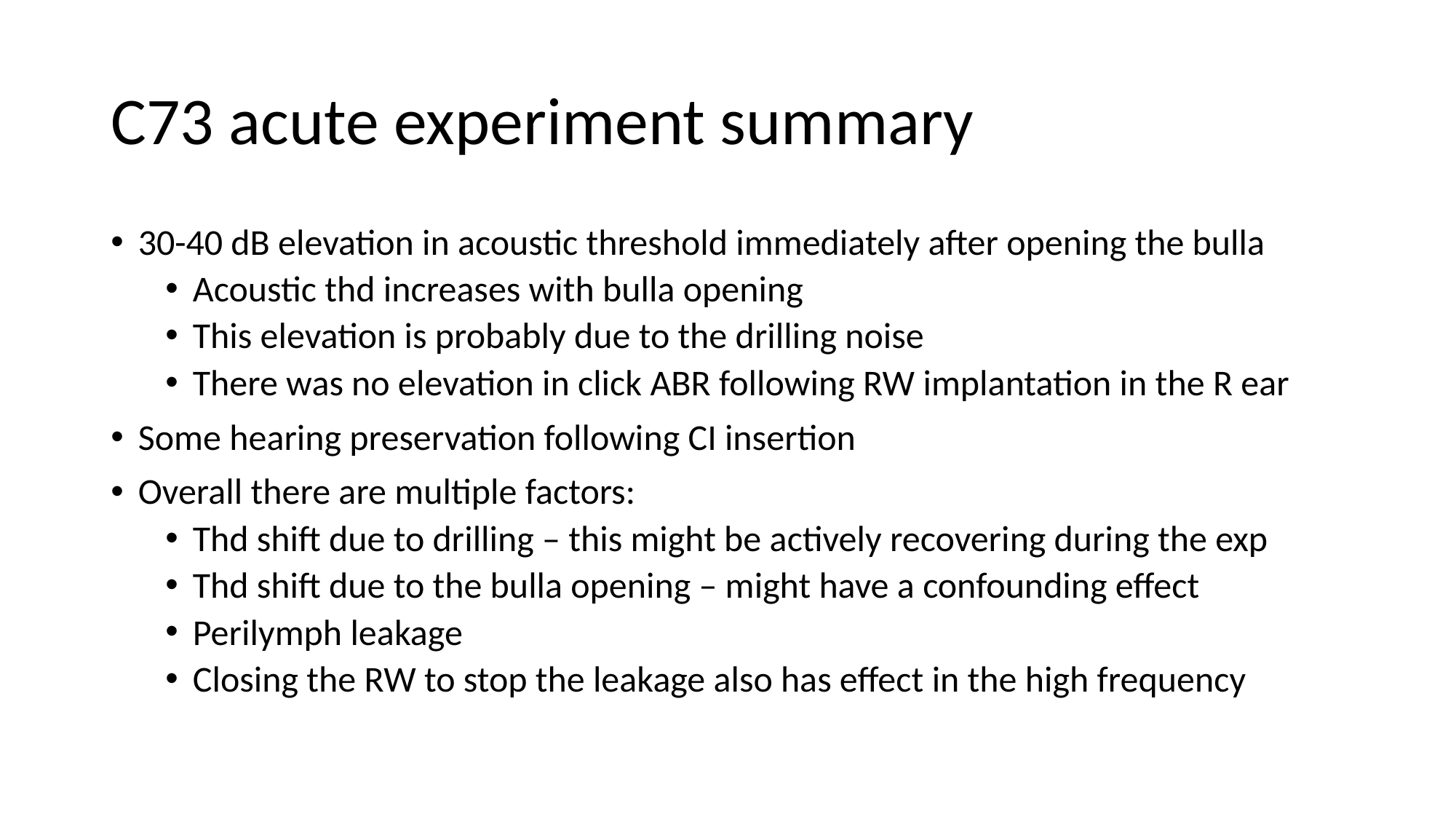

# C73 acute experiment summary
30-40 dB elevation in acoustic threshold immediately after opening the bulla
Acoustic thd increases with bulla opening
This elevation is probably due to the drilling noise
There was no elevation in click ABR following RW implantation in the R ear
Some hearing preservation following CI insertion
Overall there are multiple factors:
Thd shift due to drilling – this might be actively recovering during the exp
Thd shift due to the bulla opening – might have a confounding effect
Perilymph leakage
Closing the RW to stop the leakage also has effect in the high frequency